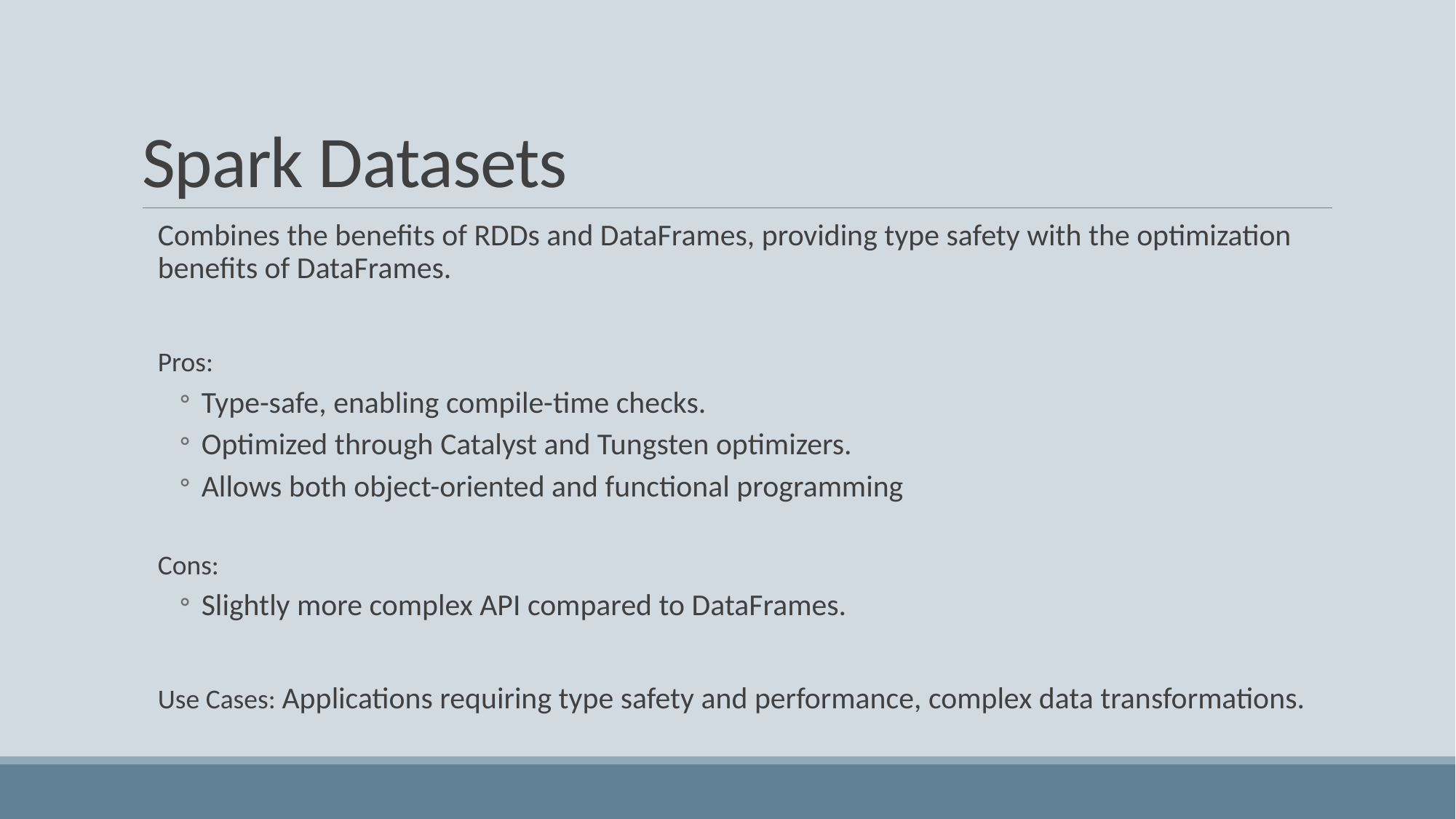

# Spark Datasets
Combines the benefits of RDDs and DataFrames, providing type safety with the optimization benefits of DataFrames.

Pros:
Type-safe, enabling compile-time checks.
Optimized through Catalyst and Tungsten optimizers.
Allows both object-oriented and functional programming

Cons:
Slightly more complex API compared to DataFrames.

Use Cases: Applications requiring type safety and performance, complex data transformations.